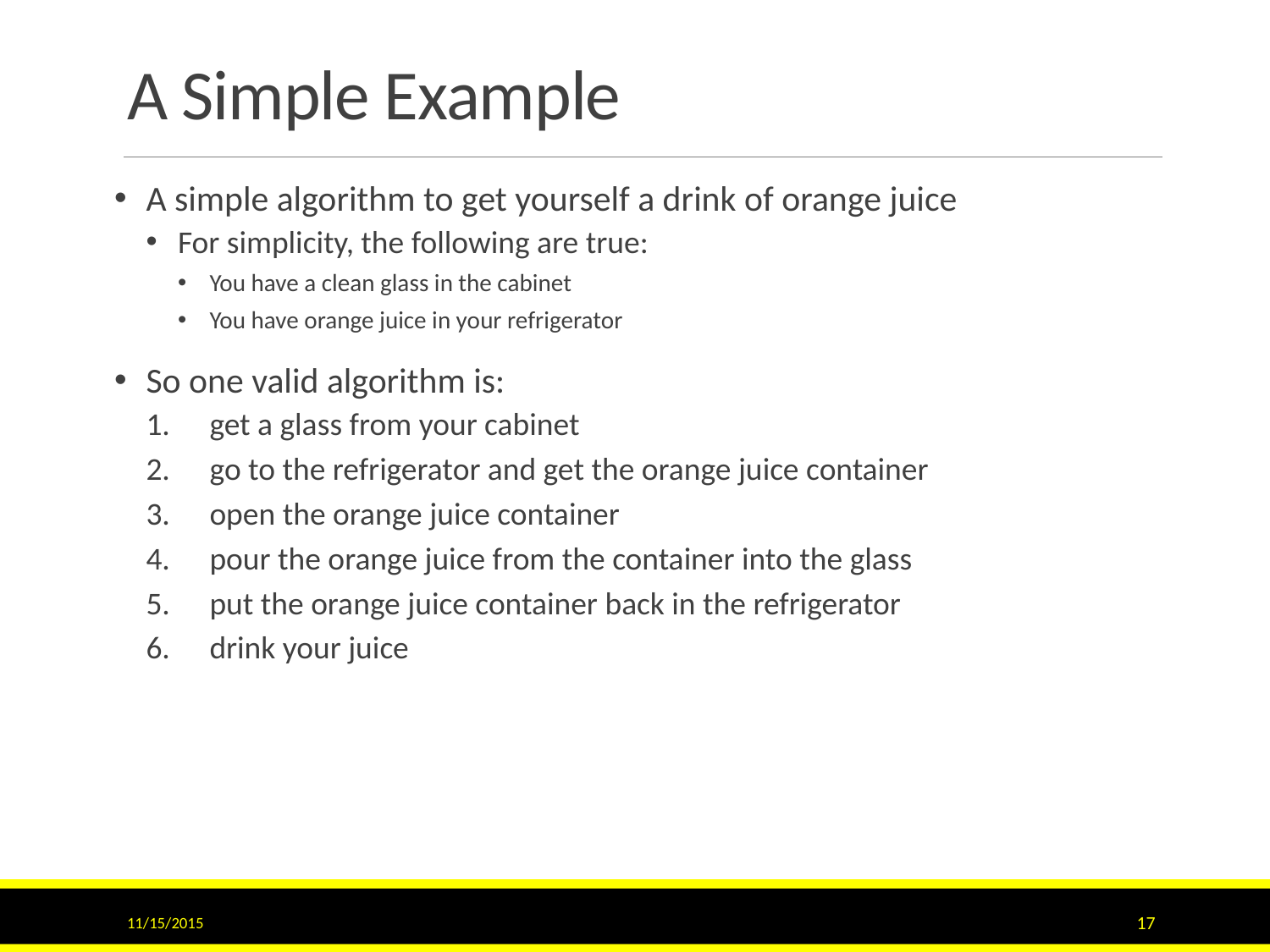

# A Simple Example
A simple algorithm to get yourself a drink of orange juice
For simplicity, the following are true:
You have a clean glass in the cabinet
You have orange juice in your refrigerator
So one valid algorithm is:
get a glass from your cabinet
go to the refrigerator and get the orange juice container
open the orange juice container
pour the orange juice from the container into the glass
put the orange juice container back in the refrigerator
drink your juice

11/15/2015
17